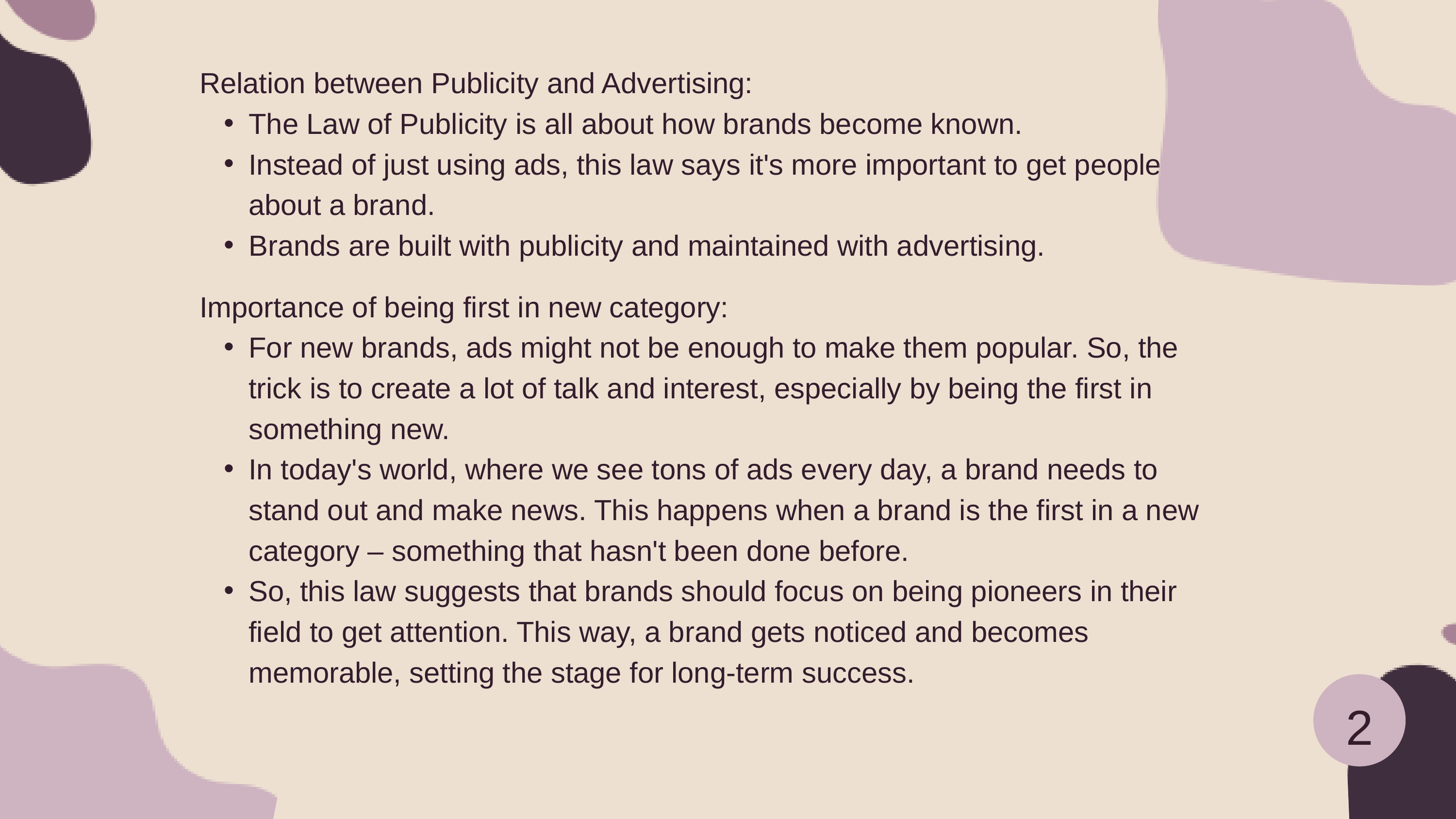

Relation between Publicity and Advertising:
The Law of Publicity is all about how brands become known.
Instead of just using ads, this law says it's more important to get people talking about a brand.
Brands are built with publicity and maintained with advertising.

Importance of being first in new category:
For new brands, ads might not be enough to make them popular. So, the trick is to create a lot of talk and interest, especially by being the first in something new.
In today's world, where we see tons of ads every day, a brand needs to stand out and make news. This happens when a brand is the first in a new category – something that hasn't been done before.
So, this law suggests that brands should focus on being pioneers in their field to get attention. This way, a brand gets noticed and becomes memorable, setting the stage for long-term success.

2